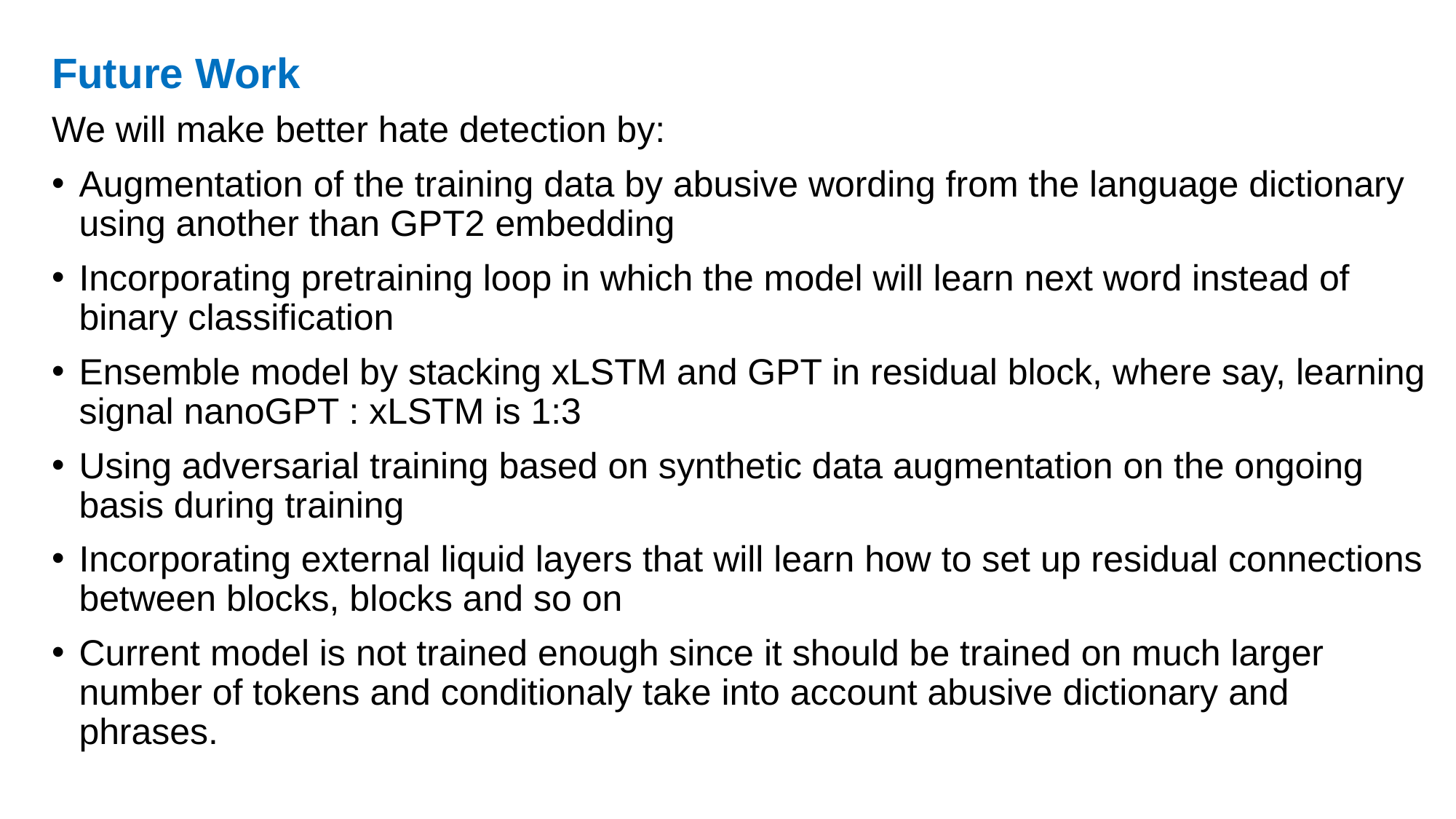

# Future Work
We will make better hate detection by:
Augmentation of the training data by abusive wording from the language dictionary using another than GPT2 embedding
Incorporating pretraining loop in which the model will learn next word instead of binary classification
Ensemble model by stacking xLSTM and GPT in residual block, where say, learning signal nanoGPT : xLSTM is 1:3
Using adversarial training based on synthetic data augmentation on the ongoing basis during training
Incorporating external liquid layers that will learn how to set up residual connections between blocks, blocks and so on
Current model is not trained enough since it should be trained on much larger number of tokens and conditionaly take into account abusive dictionary and phrases.